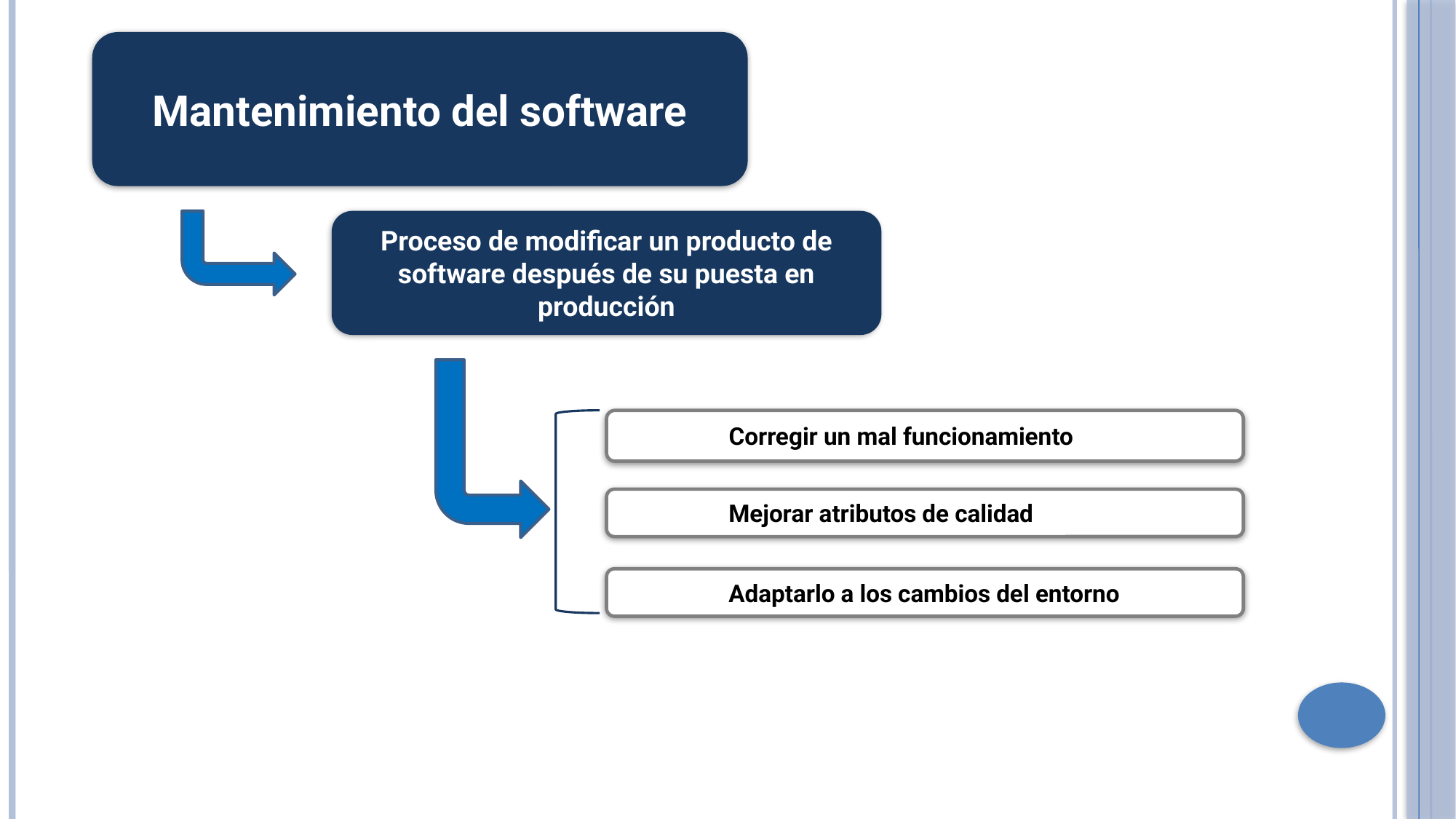

Mantenimiento del software

Proceso de modificar un producto de software después de su puesta en producción

Corregir un mal funcionamiento
Mejorar atributos de calidad
Adaptarlo a los cambios del entorno